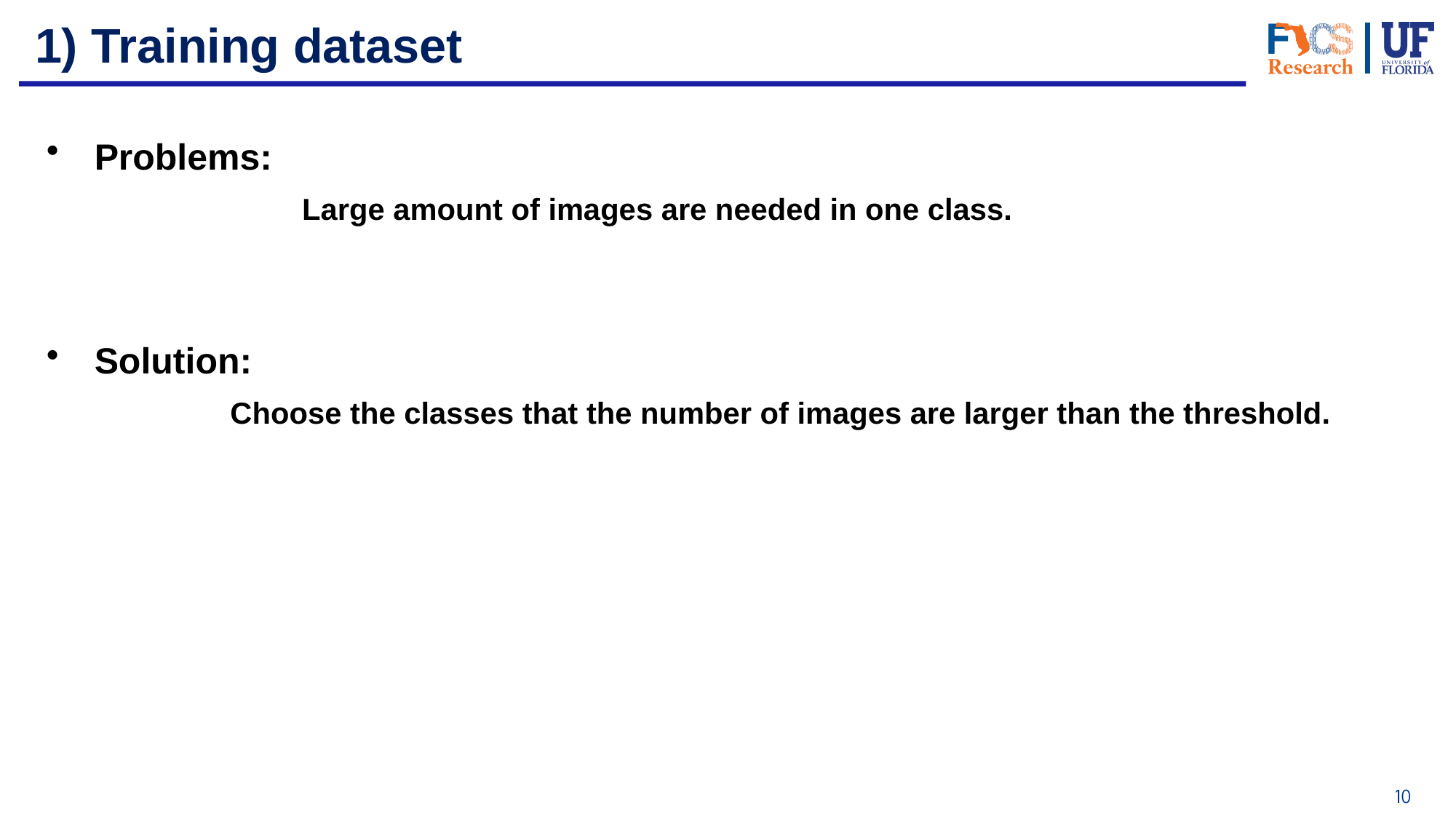

# 1) Training dataset
Problems:
		Large amount of images are needed in one class.

Solution:
	Choose the classes that the number of images are larger than the threshold.
10